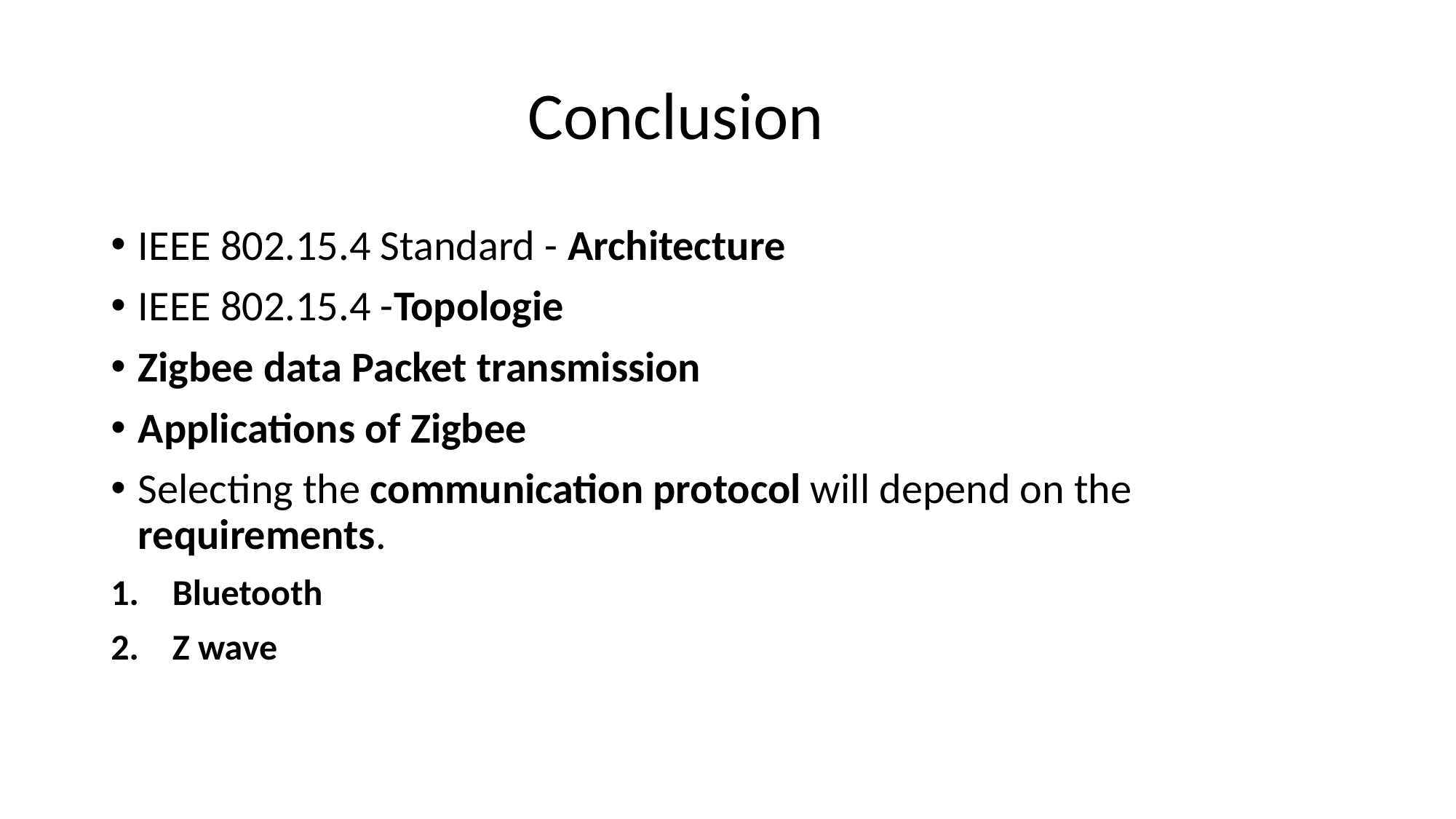

# Conclusion
IEEE 802.15.4 Standard - Architecture
IEEE 802.15.4 -Topologie
Zigbee data Packet transmission
Applications of Zigbee
Selecting the communication protocol will depend on the requirements.
Bluetooth
Z wave